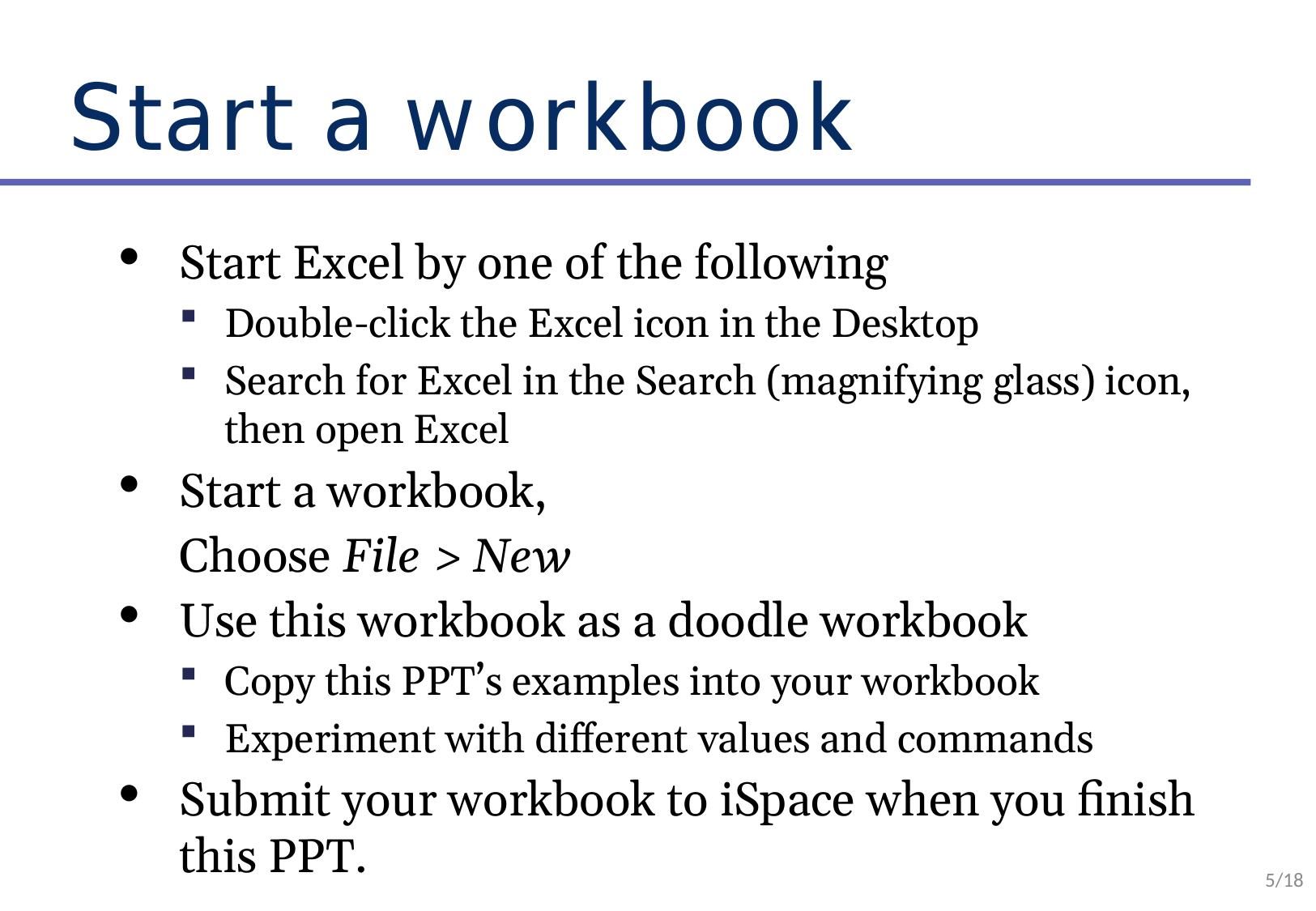

# Start a workbook
Start Excel by one of the following
Double-click the Excel icon in the Desktop
Search for Excel in the Search (magnifying glass) icon, then open Excel
Start a workbook,
	Choose File > New
Use this workbook as a doodle workbook
Copy this PPT’s examples into your workbook
Experiment with different values and commands
Submit your workbook to iSpace when you finish this PPT.

5/18